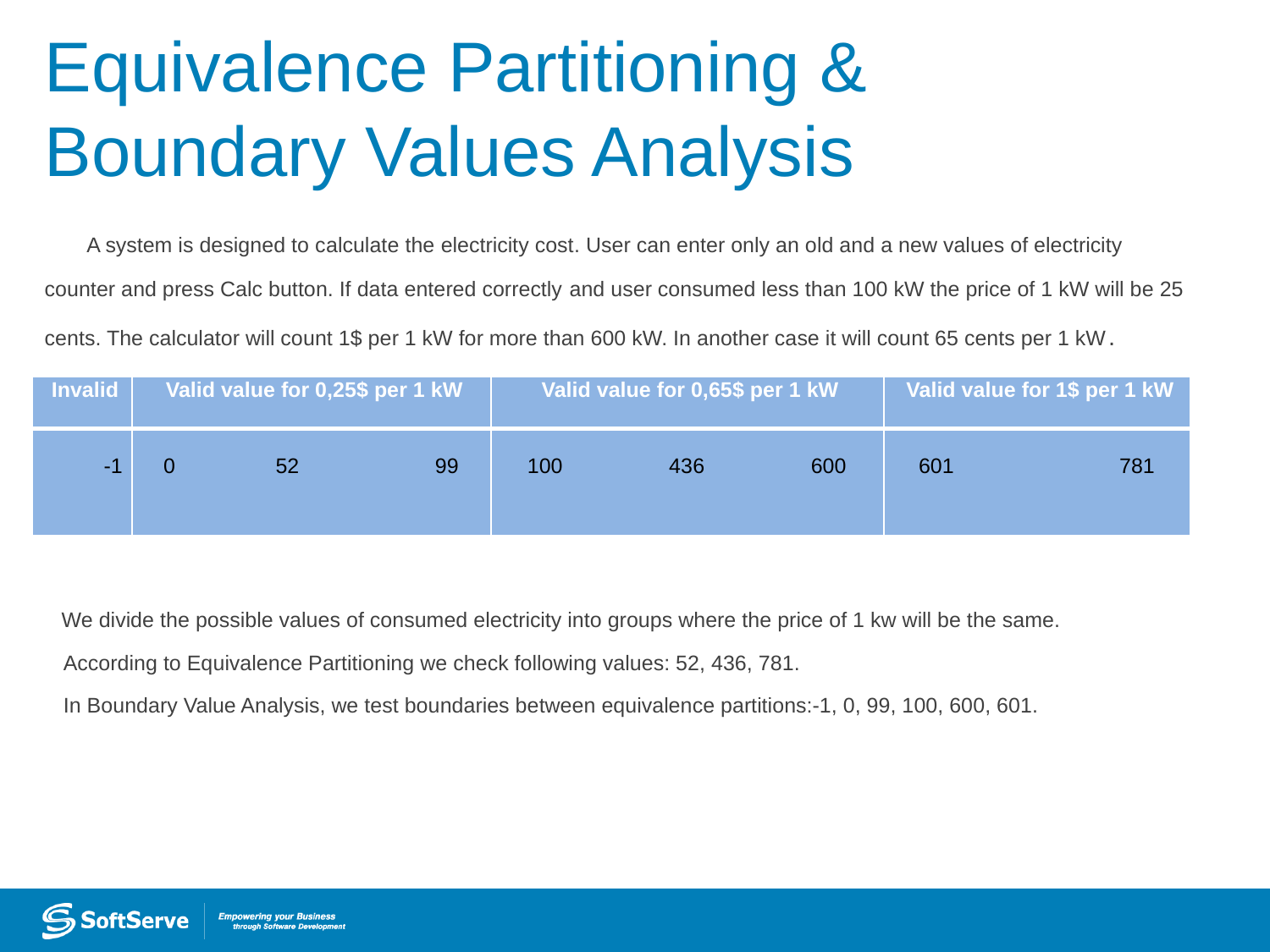

# Equivalence Partitioning & Boundary Values Analysis
      A system is designed to calculate the electricity cost. User can enter only an old and a new values of electricity counter and press Calc button. If data entered correctly and user consumed less than 100 kW the price of 1 kW will be 25 cents. The calculator will count 1$ per 1 kW for more than 600 kW. In another case it will count 65 cents per 1 kW.

| Invalid | Valid value for 0,25$ per 1 kW | Valid value for 0,65$ per 1 kW | Valid value for 1$ per 1 kW |
| --- | --- | --- | --- |
| -1 | 0 52 99 | 100 436 600 | 601 781 |
    We divide the possible values of consumed electricity into groups where the price of 1 kw will be the same.
     According to Equivalence Partitioning we check following values: 52, 436, 781.
     In Boundary Value Analysis, we test boundaries between equivalence partitions:-1, 0, 99, 100, 600, 601.